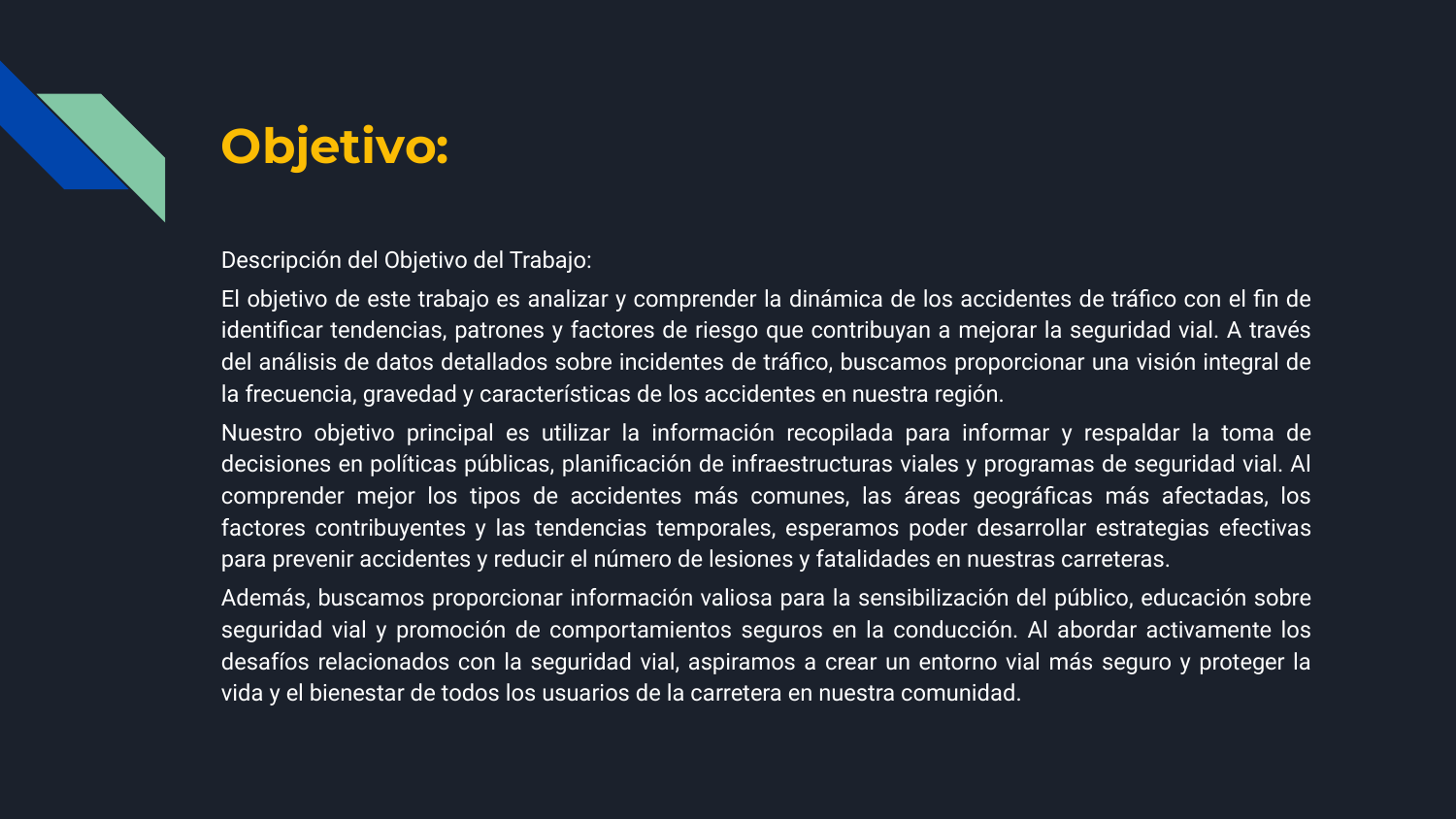

# Objetivo:
Descripción del Objetivo del Trabajo:
El objetivo de este trabajo es analizar y comprender la dinámica de los accidentes de tráfico con el fin de identificar tendencias, patrones y factores de riesgo que contribuyan a mejorar la seguridad vial. A través del análisis de datos detallados sobre incidentes de tráfico, buscamos proporcionar una visión integral de la frecuencia, gravedad y características de los accidentes en nuestra región.
Nuestro objetivo principal es utilizar la información recopilada para informar y respaldar la toma de decisiones en políticas públicas, planificación de infraestructuras viales y programas de seguridad vial. Al comprender mejor los tipos de accidentes más comunes, las áreas geográficas más afectadas, los factores contribuyentes y las tendencias temporales, esperamos poder desarrollar estrategias efectivas para prevenir accidentes y reducir el número de lesiones y fatalidades en nuestras carreteras.
Además, buscamos proporcionar información valiosa para la sensibilización del público, educación sobre seguridad vial y promoción de comportamientos seguros en la conducción. Al abordar activamente los desafíos relacionados con la seguridad vial, aspiramos a crear un entorno vial más seguro y proteger la vida y el bienestar de todos los usuarios de la carretera en nuestra comunidad.